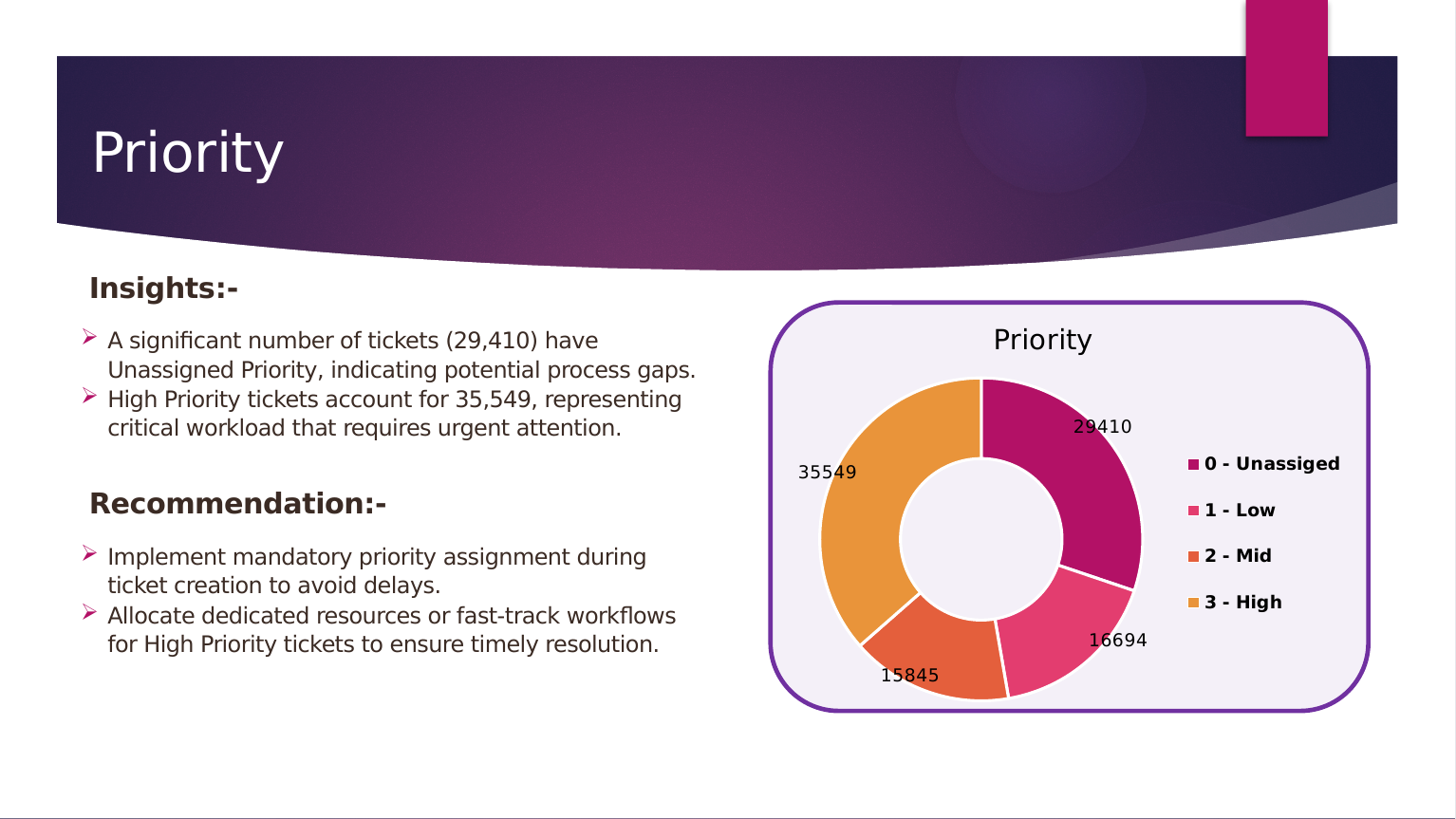

# Priority
Insights:-

### Chart: Priority

| Category | Total |
|---|---|
| 0 - Unassiged | 29410.0 |
| 1 - Low | 16694.0 |
| 2 - Mid | 15845.0 |
| 3 - High | 35549.0 |
A significant number of tickets (29,410) have Unassigned Priority, indicating potential process gaps.
High Priority tickets account for 35,549, representing critical workload that requires urgent attention.
Recommendation:-
Implement mandatory priority assignment during ticket creation to avoid delays.
Allocate dedicated resources or fast-track workflows for High Priority tickets to ensure timely resolution.